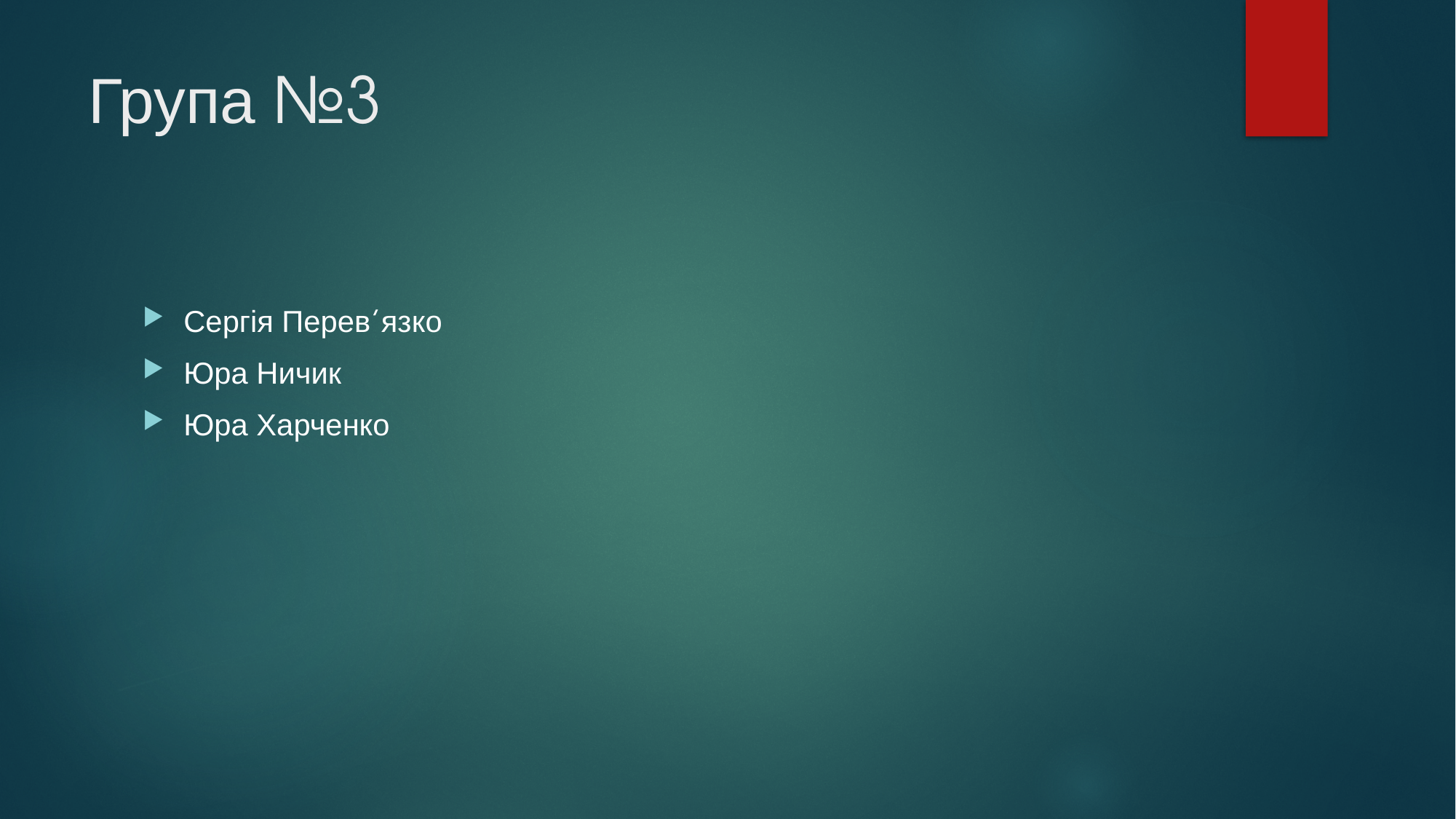

# Група №3

Сергія Перев’язко
Юра Ничик
Юра Харченко